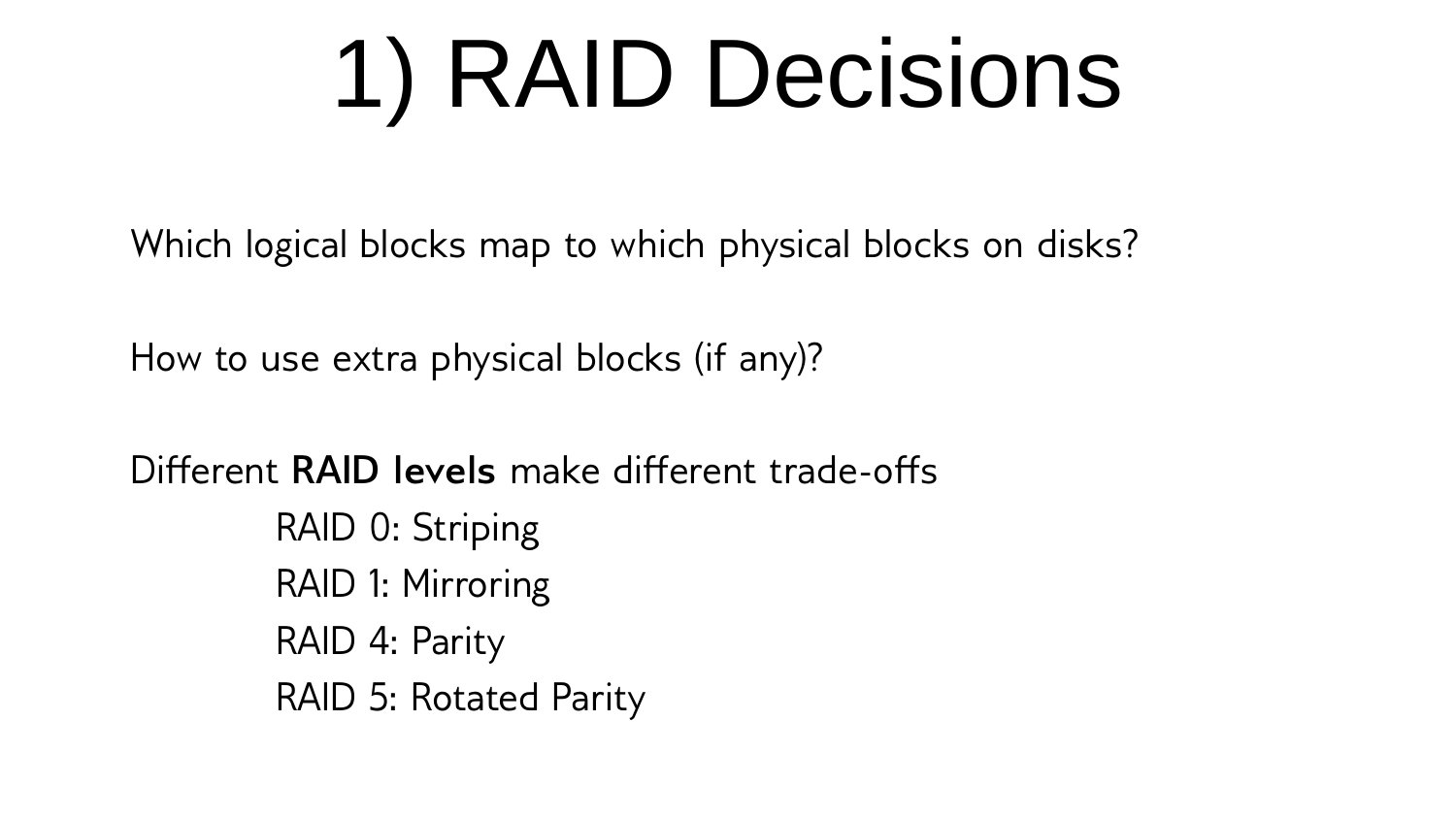

# 1) RAID Decisions
Which logical blocks map to which physical blocks on disks?

How to use extra physical blocks (if any)?

Different RAID levels make different trade-offs
	RAID 0: Striping
	RAID 1: Mirroring
	RAID 4: Parity
	RAID 5: Rotated Parity